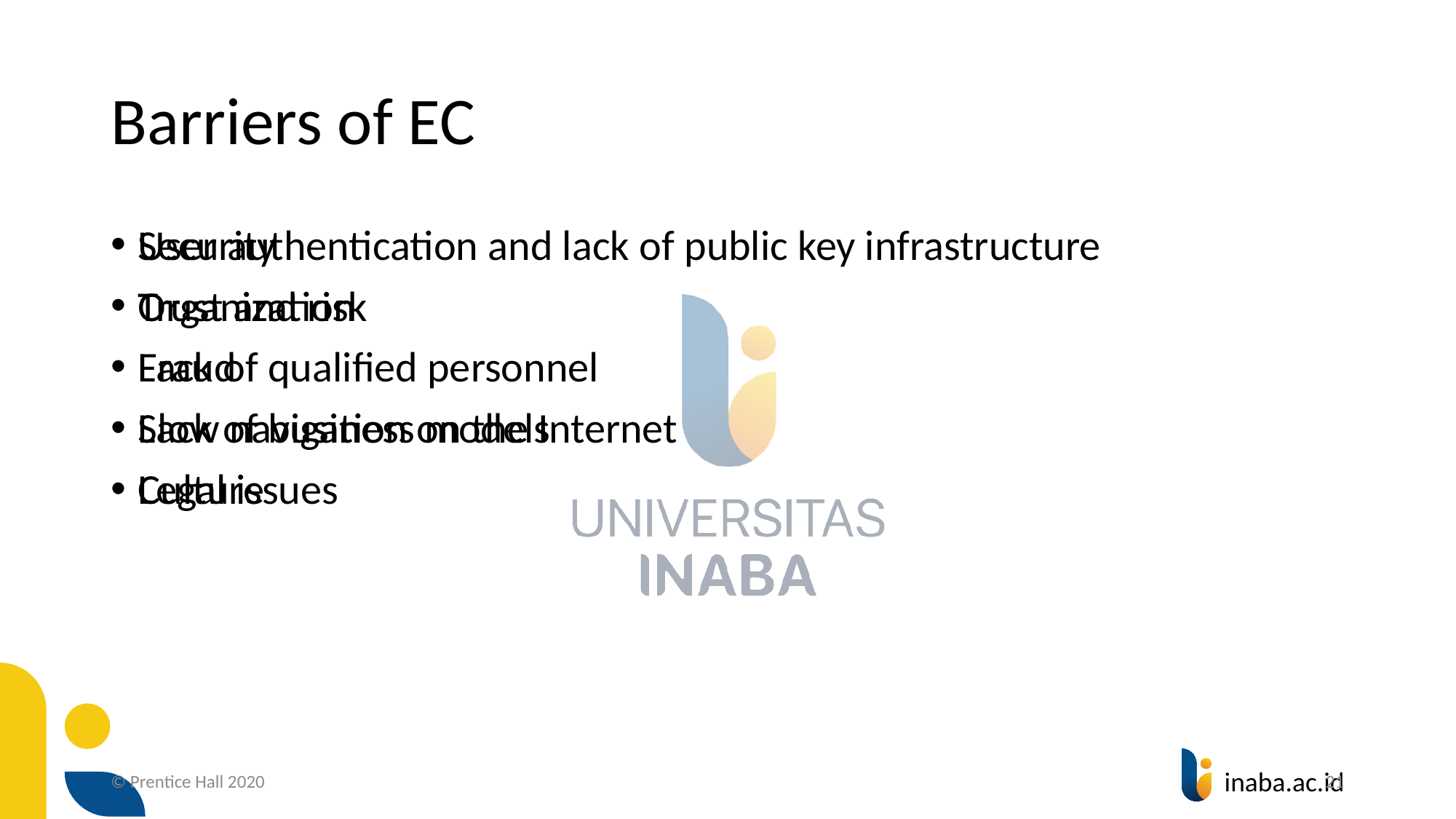

# Barriers of EC
Security
Trust and risk
Lack of qualified personnel
Lack of business models
Culture
User authentication and lack of public key infrastructure
Organization
Fraud
Slow navigation on the Internet
Legal issues
© Prentice Hall 2020
21